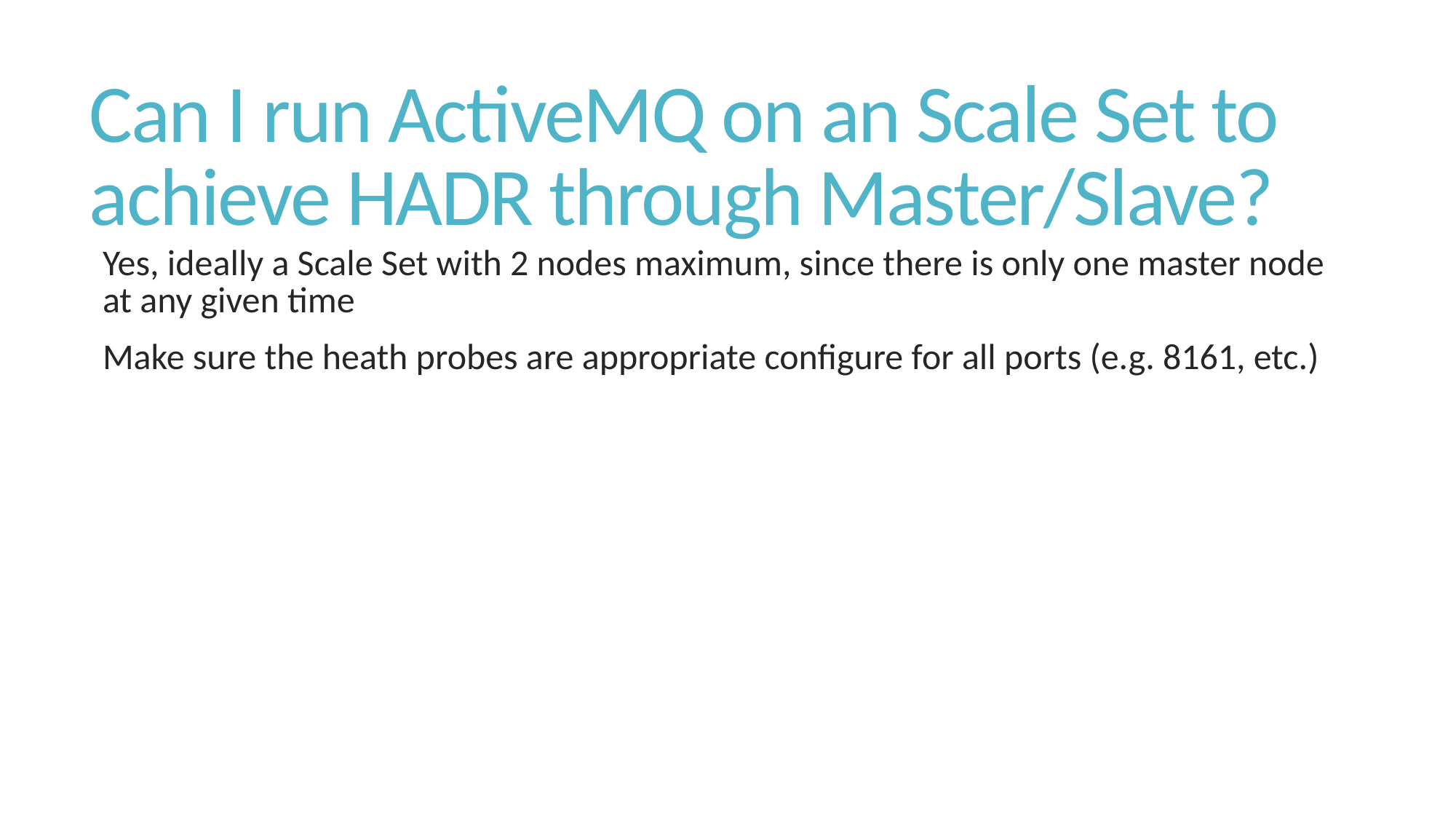

# Can I run ActiveMQ on an Scale Set to achieve HADR through Master/Slave?
Yes, ideally a Scale Set with 2 nodes maximum, since there is only one master node at any given time
Make sure the heath probes are appropriate configure for all ports (e.g. 8161, etc.)